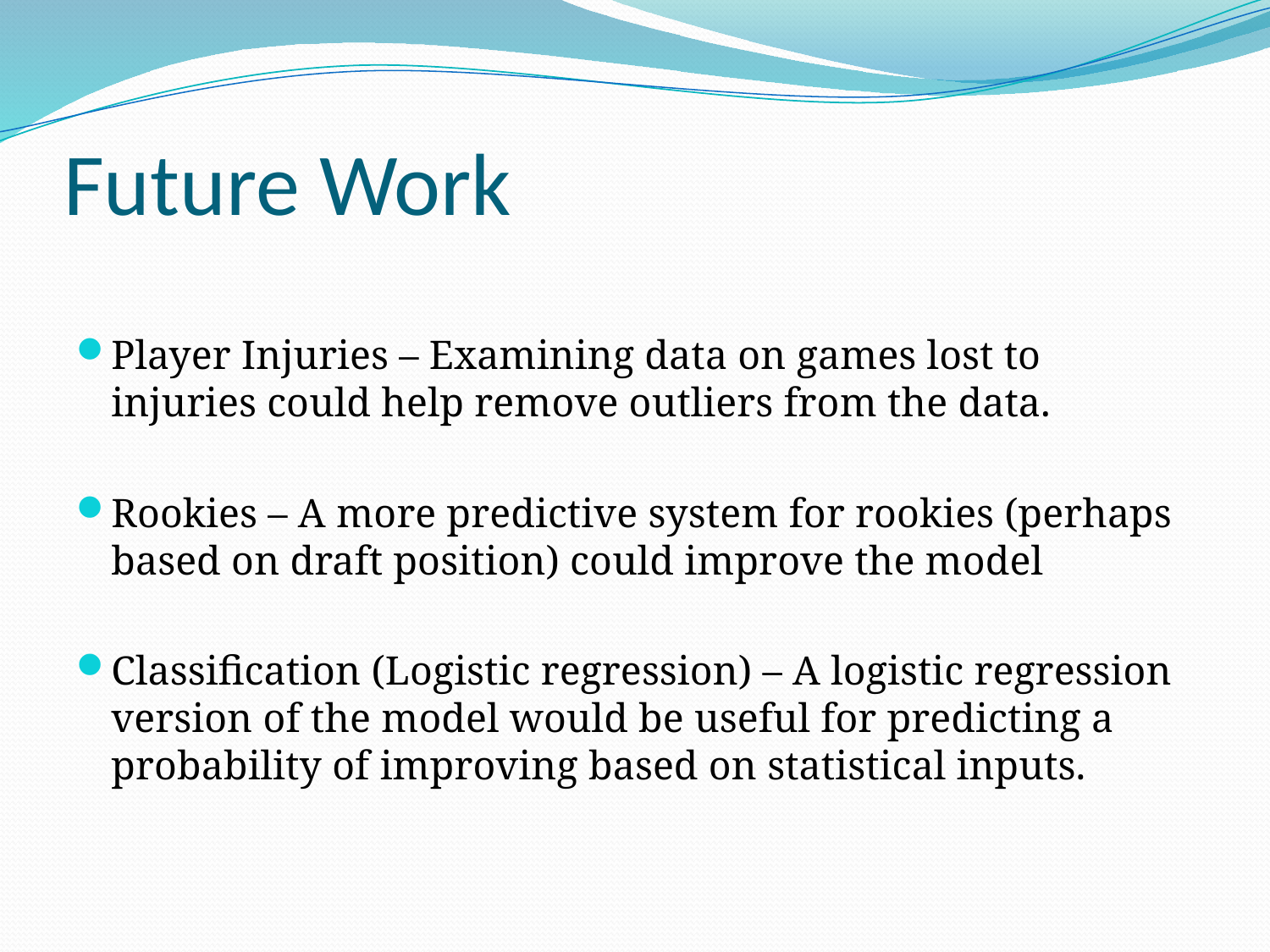

# Future Work

Player Injuries – Examining data on games lost to injuries could help remove outliers from the data.

Rookies – A more predictive system for rookies (perhaps based on draft position) could improve the model

Classification (Logistic regression) – A logistic regression version of the model would be useful for predicting a probability of improving based on statistical inputs.